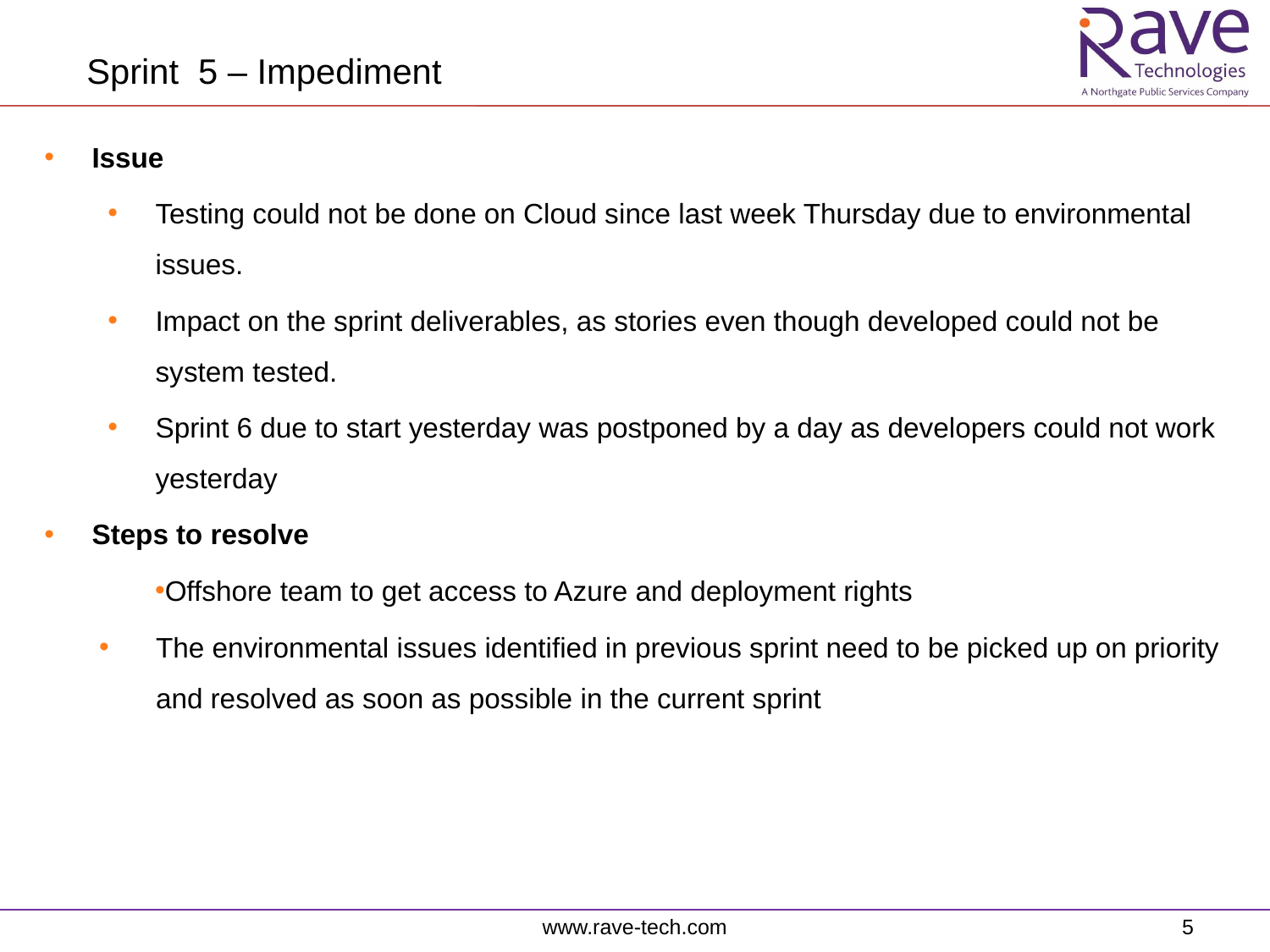

Sprint  5 – Impediment
Issue
Testing could not be done on Cloud since last week Thursday due to environmental issues.
Impact on the sprint deliverables, as stories even though developed could not be system tested.
Sprint 6 due to start yesterday was postponed by a day as developers could not work yesterday
Steps to resolve
Offshore team to get access to Azure and deployment rights
The environmental issues identified in previous sprint need to be picked up on priority and resolved as soon as possible in the current sprint

www.rave-tech.com
5